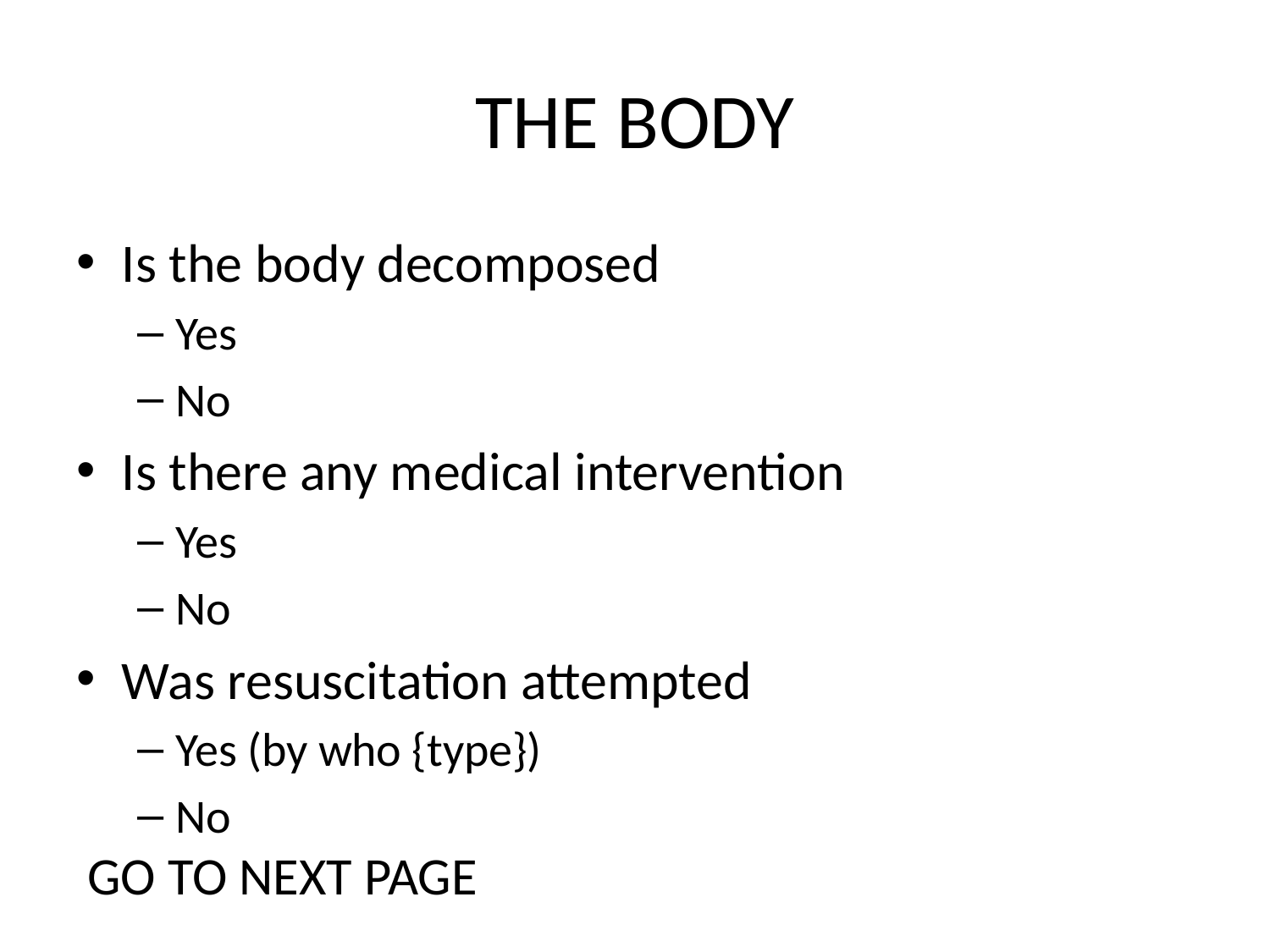

# THE BODY
Is the body decomposed
Yes
No
Is there any medical intervention
Yes
No
Was resuscitation attempted
Yes (by who {type})
No
GO TO NEXT PAGE